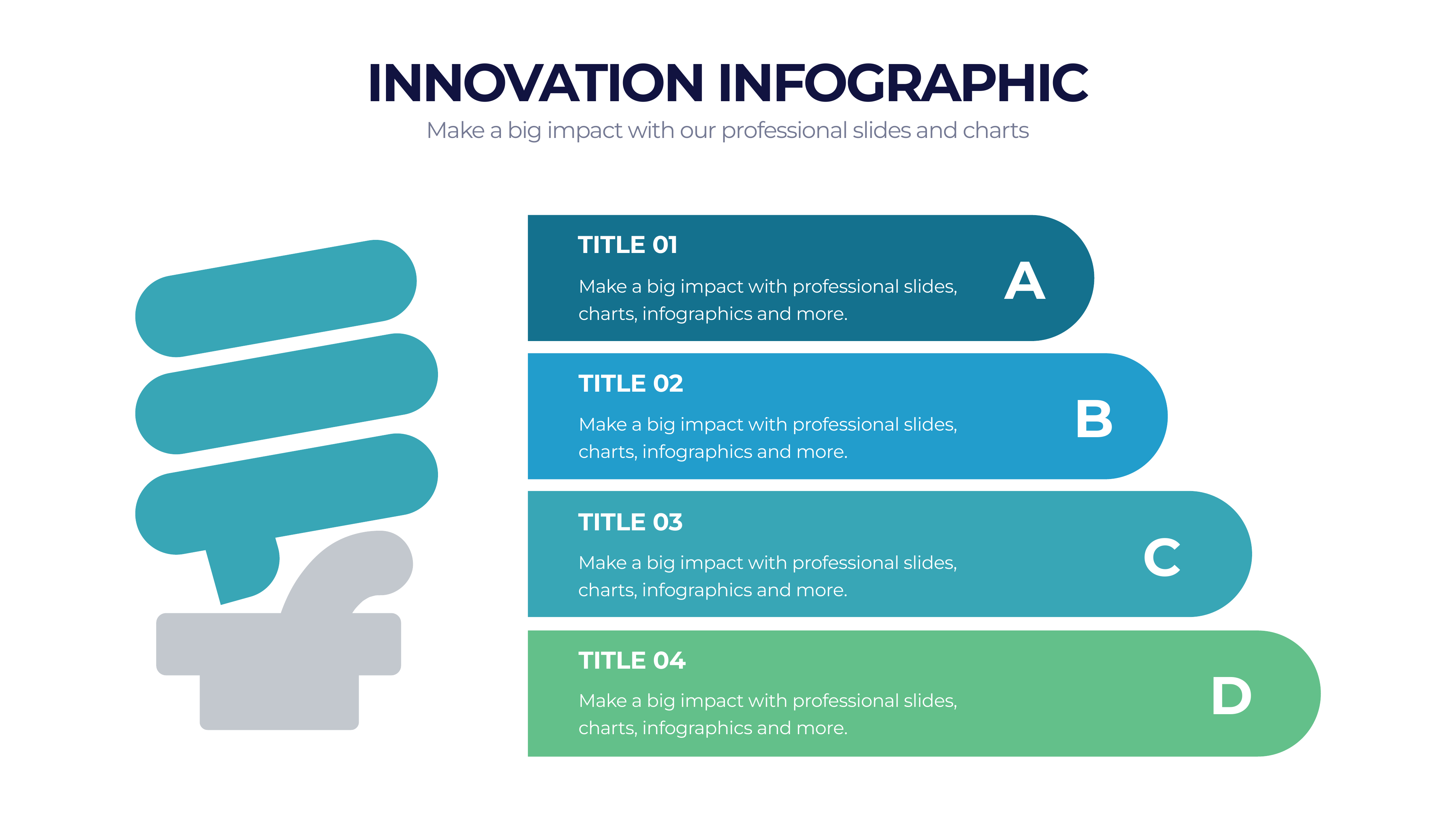

INNOVATION INFOGRAPHIC

Make a big impact with our professional slides and charts

TITLE 01

A
Make a big impact with professional slides, charts, infographics and more.

TITLE 02
B
Make a big impact with professional slides, charts, infographics and more.
TITLE 03
C
Make a big impact with professional slides, charts, infographics and more.
TITLE 04
D
Make a big impact with professional slides, charts, infographics and more.